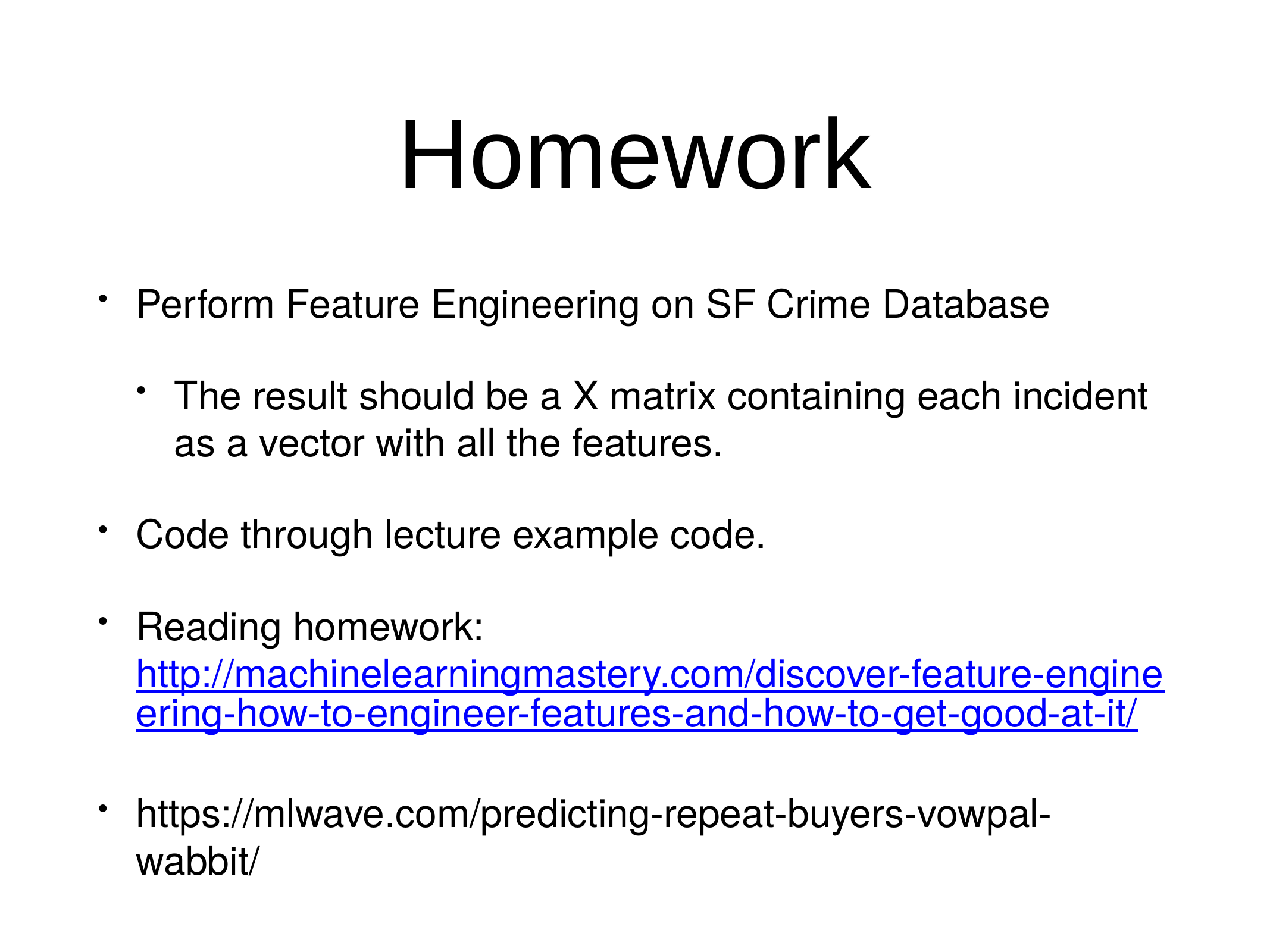

# Homework
Perform Feature Engineering on SF Crime Database
The result should be a X matrix containing each incident as a vector with all the features.
Code through lecture example code.
Reading homework: http://machinelearningmastery.com/discover-feature-engineering-how-to-engineer-features-and-how-to-get-good-at-it/
https://mlwave.com/predicting-repeat-buyers-vowpal-wabbit/